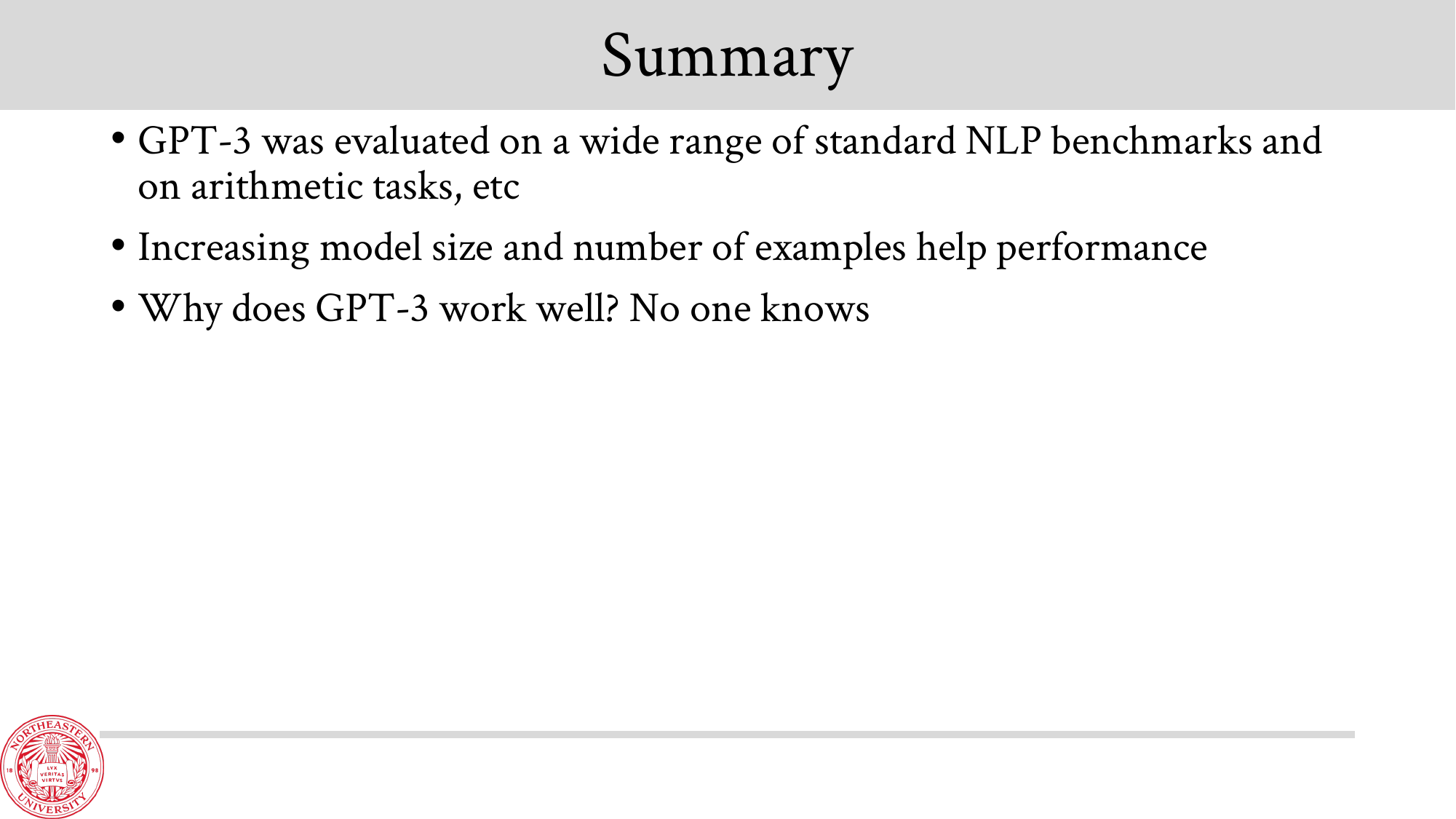

# Summary
GPT-3 was evaluated on a wide range of standard NLP benchmarks and on arithmetic tasks, etc
Increasing model size and number of examples help performance
Why does GPT-3 work well? No one knows